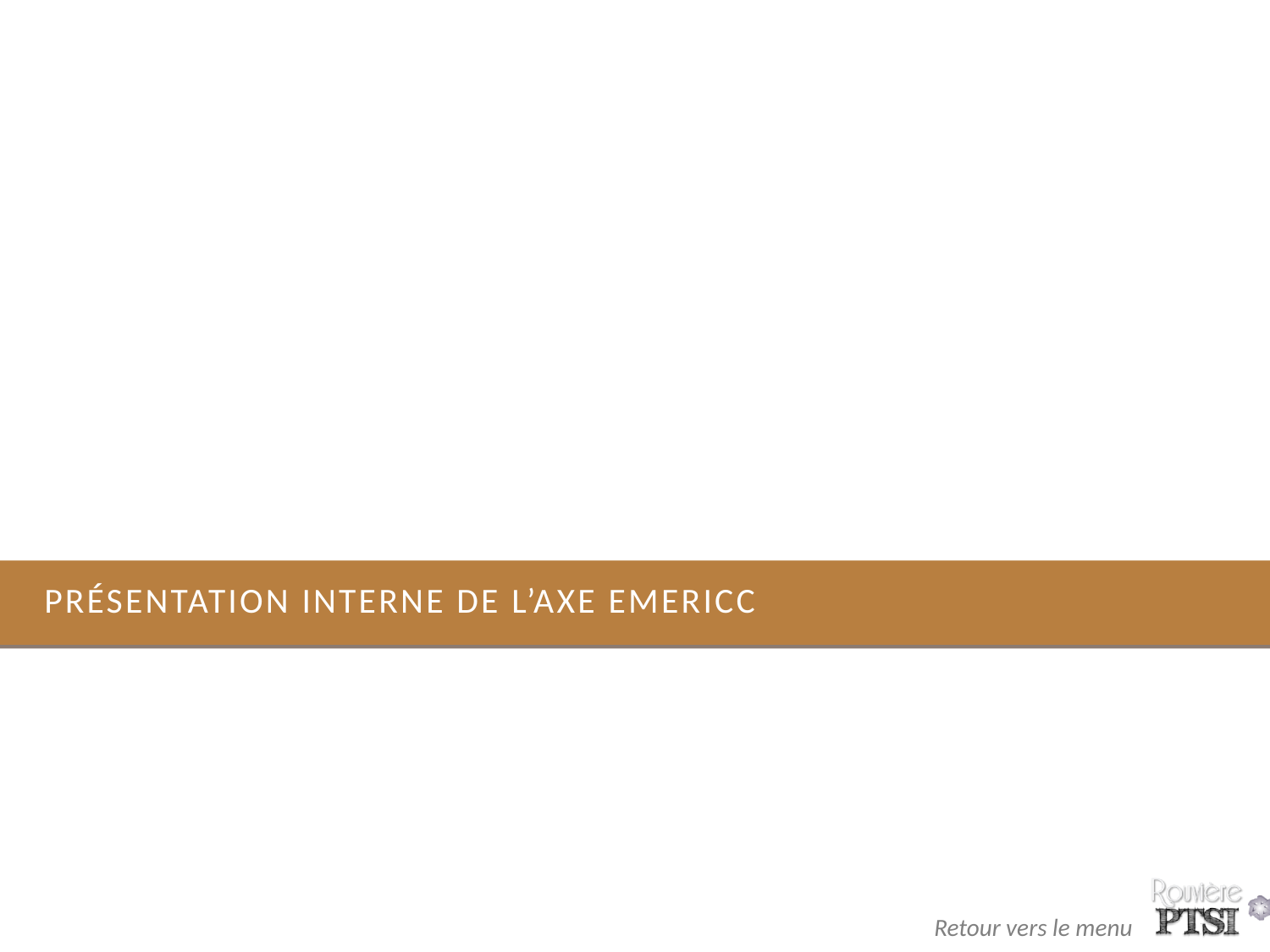

# Présentation interne de l’axe Emericc
13
Retour vers le menu